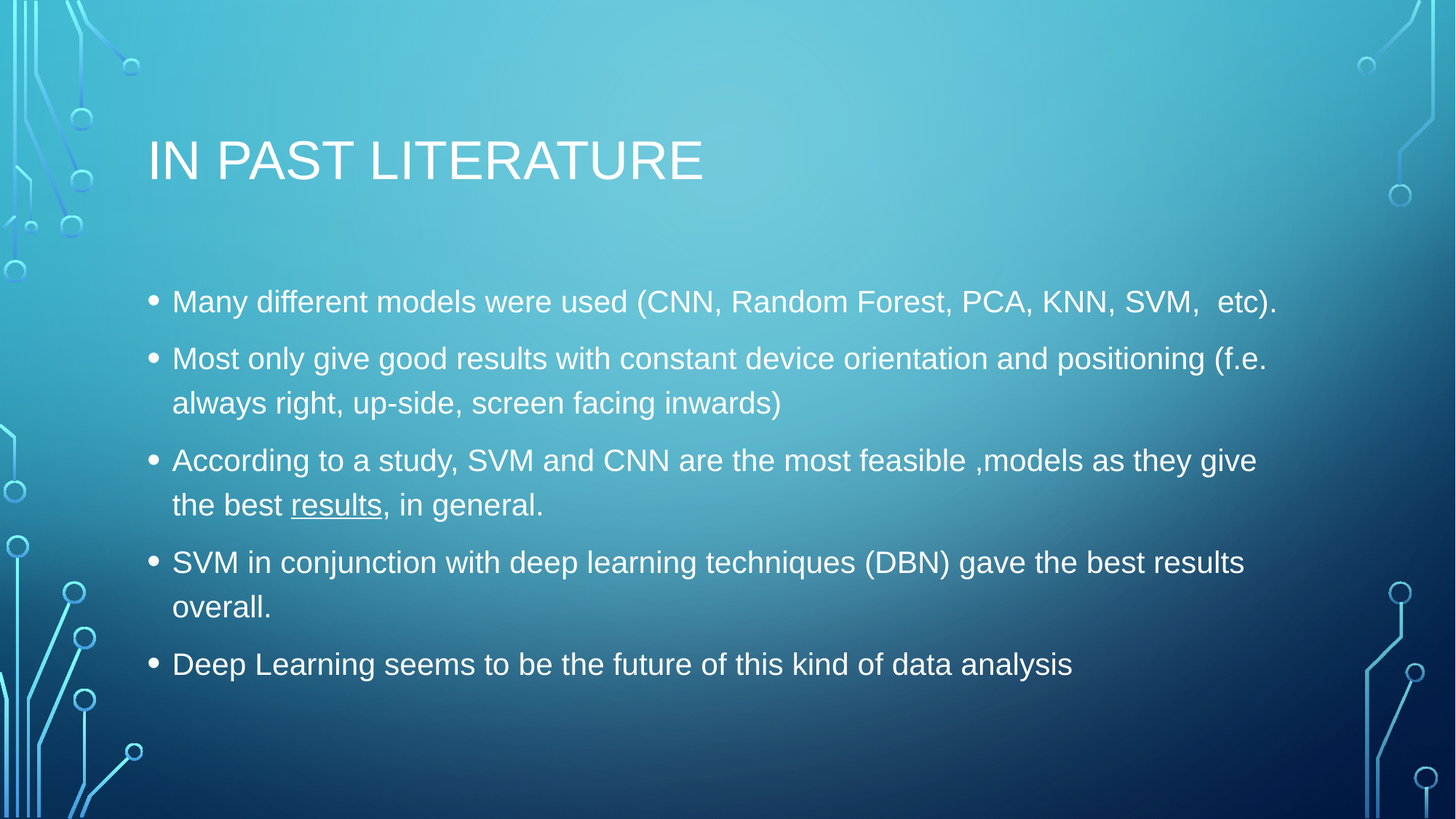

# In Past Literature
Many different models were used (CNN, Random Forest, PCA, KNN, SVM,  etc).
Most only give good results with constant device orientation and positioning (f.e. always right, up-side, screen facing inwards)
According to a study, SVM and CNN are the most feasible ,models as they give the best results, in general.
SVM in conjunction with deep learning techniques (DBN) gave the best results overall.
Deep Learning seems to be the future of this kind of data analysis